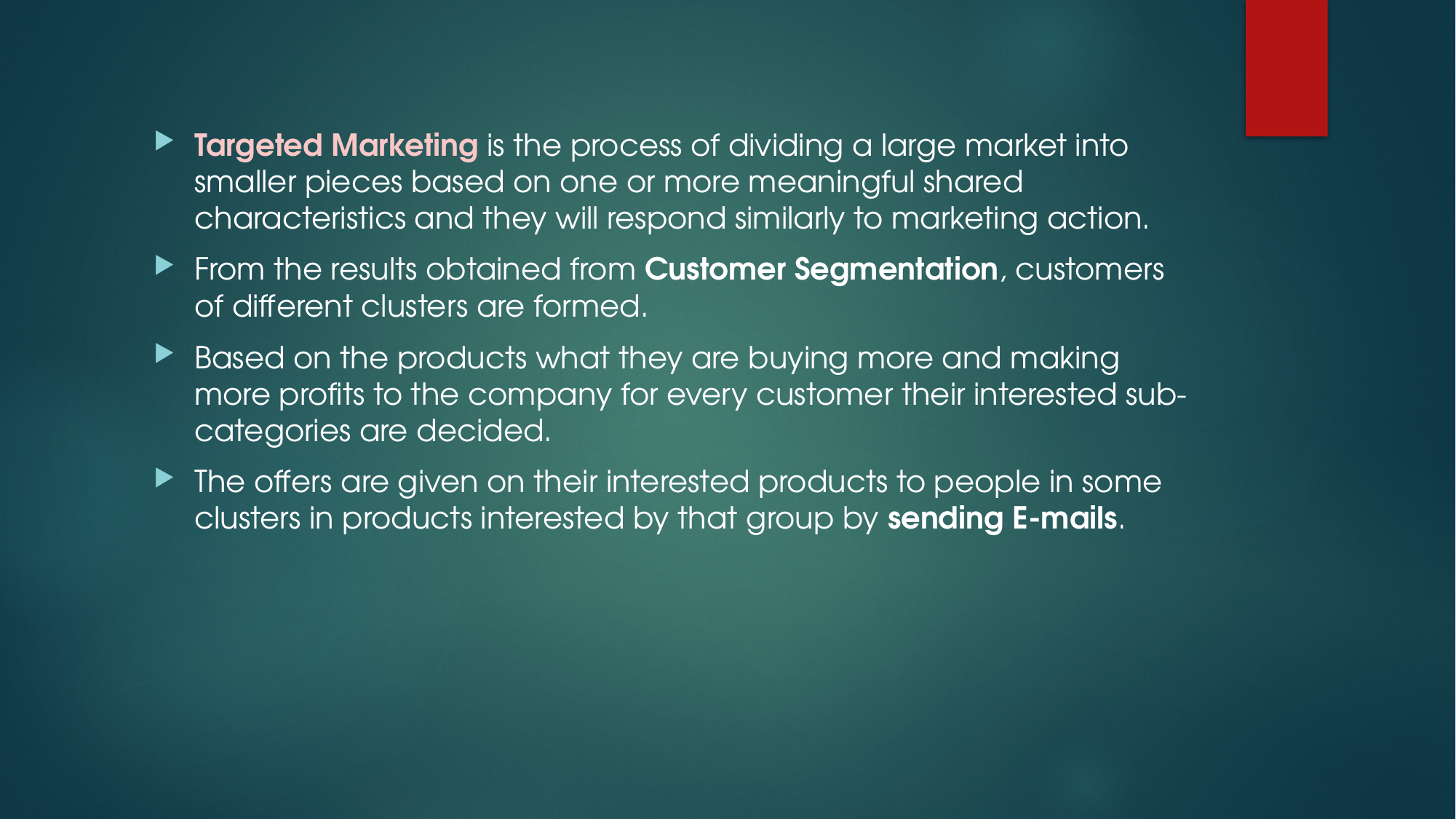

Targeted Marketing is the process of dividing a large market into smaller pieces based on one or more meaningful shared characteristics and they will respond similarly to marketing action.
From the results obtained from Customer Segmentation, customers of different clusters are formed.
Based on the products what they are buying more and making more profits to the company for every customer their interested sub-categories are decided.
The offers are given on their interested products to people in some clusters in products interested by that group by sending E-mails.